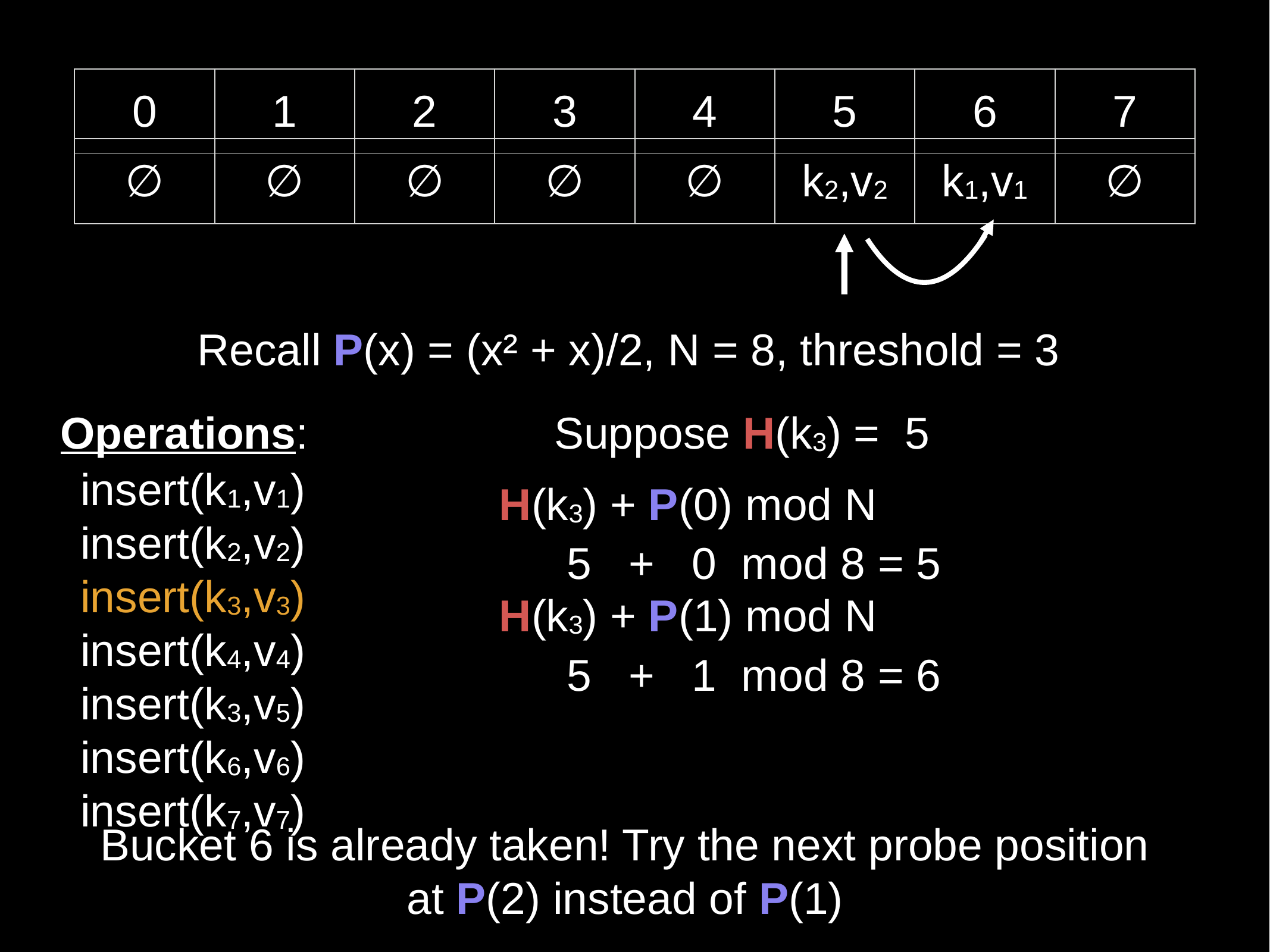

| 0 | 1 | 2 | 3 | 4 | 5 | 6 | 7 |
| --- | --- | --- | --- | --- | --- | --- | --- |
| ∅ | ∅ | ∅ | ∅ | ∅ | k2,v2 | k1,v1 | ∅ |
| --- | --- | --- | --- | --- | --- | --- | --- |

Recall P(x) = (x² + x)/2, N = 8, threshold = 3
Operations:
Suppose H(k3) =  5
insert(k1,v1)
insert(k2,v2)
insert(k3,v3)
insert(k4,v4)
insert(k3,v5)
insert(k6,v6)
insert(k7,v7)
H(k3) + P(0) mod N
  5   +   0  mod 8 = 5
H(k3) + P(1) mod N
  5   +   1  mod 8 = 6
Bucket 6 is already taken! Try the next probe position at P(2) instead of P(1)